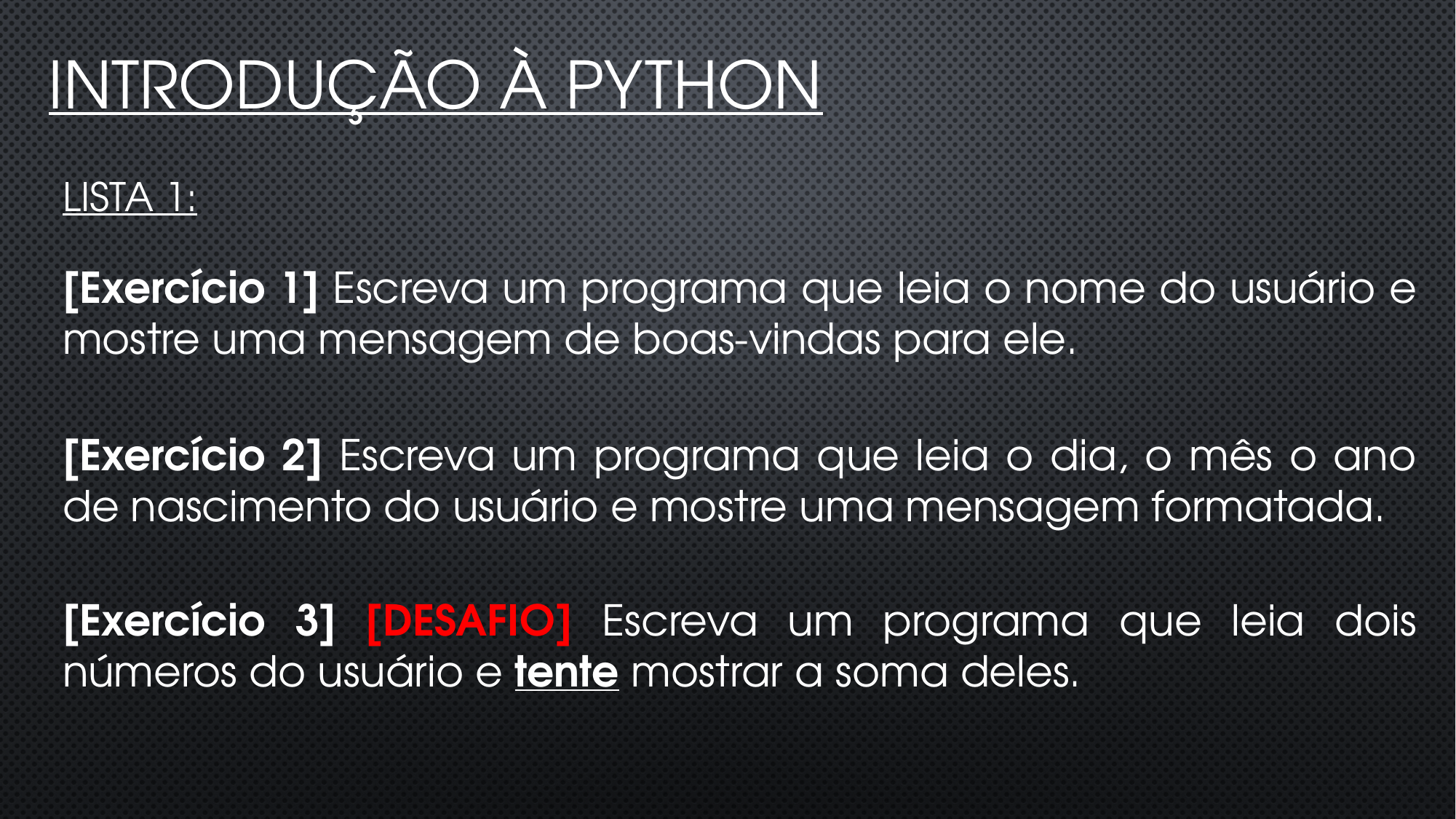

Introdução à Python
Lista 1:
[Exercício 1] Escreva um programa que leia o nome do usuário e mostre uma mensagem de boas-vindas para ele.
[Exercício 2] Escreva um programa que leia o dia, o mês o ano de nascimento do usuário e mostre uma mensagem formatada.
[Exercício 3] [DESAFIO] Escreva um programa que leia dois números do usuário e tente mostrar a soma deles.